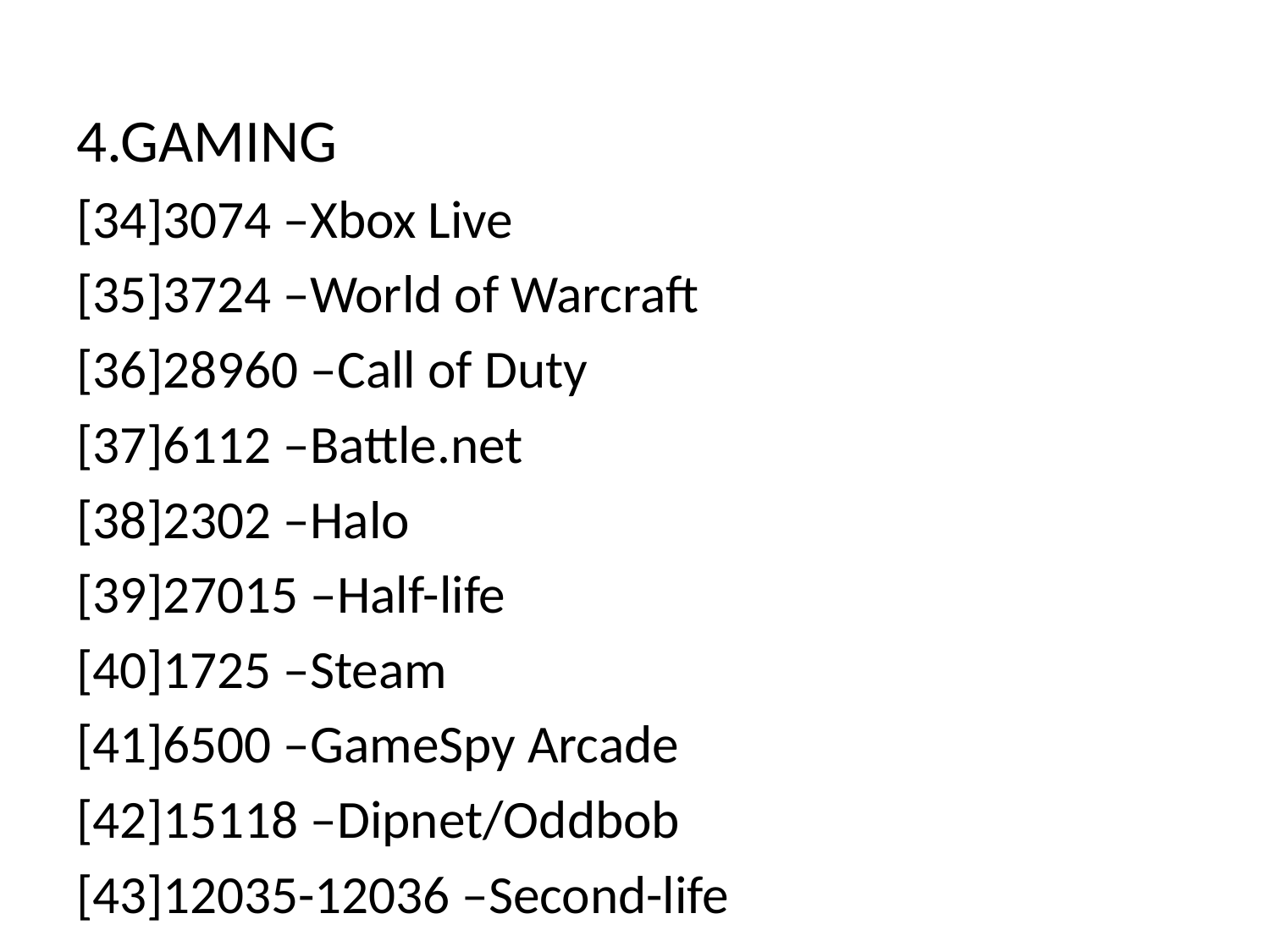

#
4.GAMING
[34]3074 –Xbox Live
[35]3724 –World of Warcraft
[36]28960 –Call of Duty
[37]6112 –Battle.net
[38]2302 –Halo
[39]27015 –Half-life
[40]1725 –Steam
[41]6500 –GameSpy Arcade
[42]15118 –Dipnet/Oddbob
[43]12035-12036 –Second-life